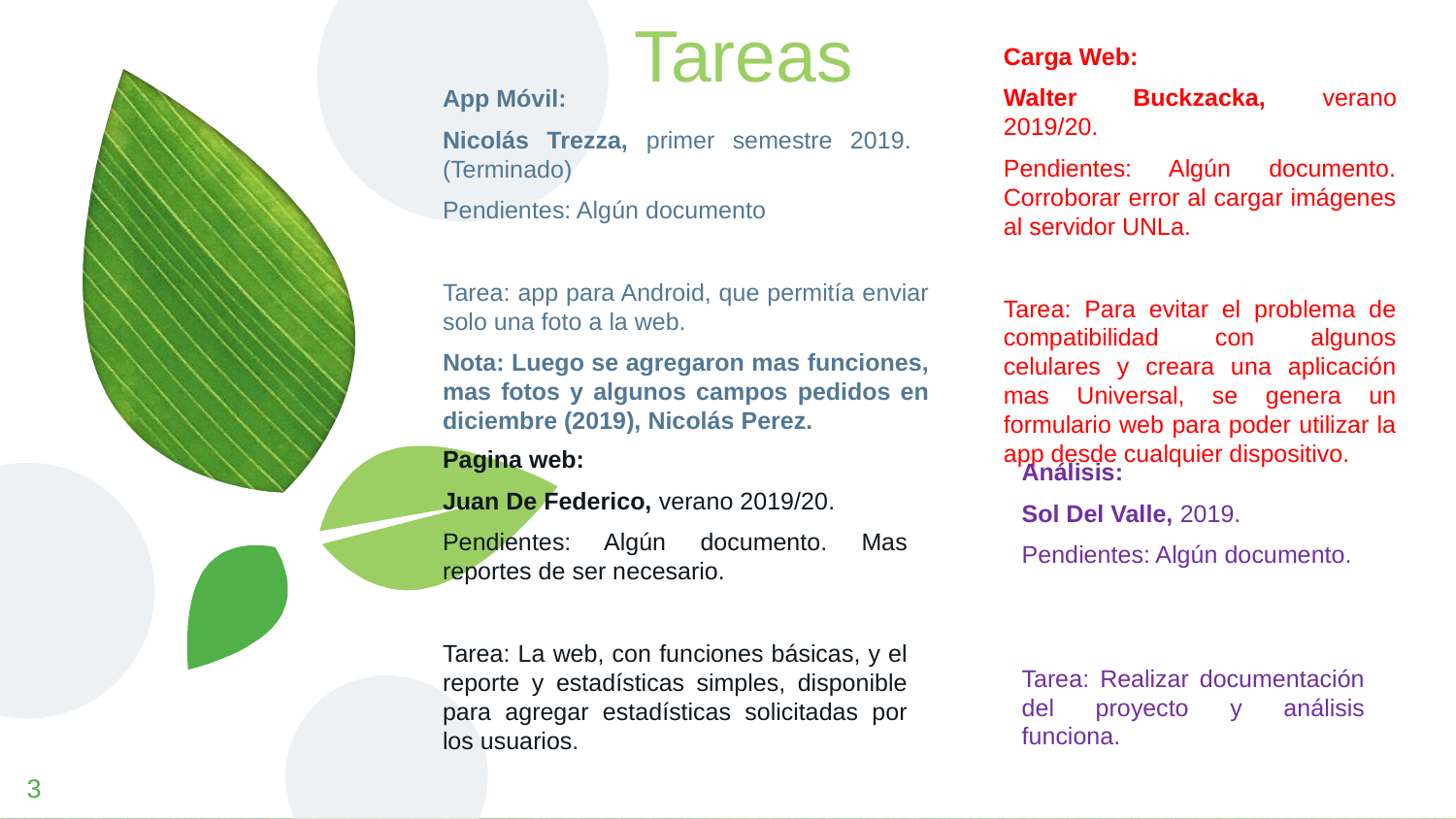

# Tareas
Carga Web:
Walter Buckzacka, verano 2019/20.
Pendientes: Algún documento. Corroborar error al cargar imágenes al servidor UNLa.

Tarea: Para evitar el problema de compatibilidad con algunos celulares y creara una aplicación mas Universal, se genera un formulario web para poder utilizar la app desde cualquier dispositivo.
App Móvil:
Nicolás Trezza, primer semestre 2019.  (Terminado)
Pendientes: Algún documento

Tarea: app para Android, que permitía enviar solo una foto a la web.
Nota: Luego se agregaron mas funciones, mas fotos y algunos campos pedidos en diciembre (2019), Nicolás Perez.
Pagina web:
Juan De Federico, verano 2019/20.
Pendientes: Algún documento. Mas reportes de ser necesario.

Tarea: La web, con funciones básicas, y el reporte y estadísticas simples, disponible para agregar estadísticas solicitadas por los usuarios.

Análisis:
Sol Del Valle, 2019.
Pendientes: Algún documento.

Tarea: Realizar documentación del proyecto y análisis funciona.

3